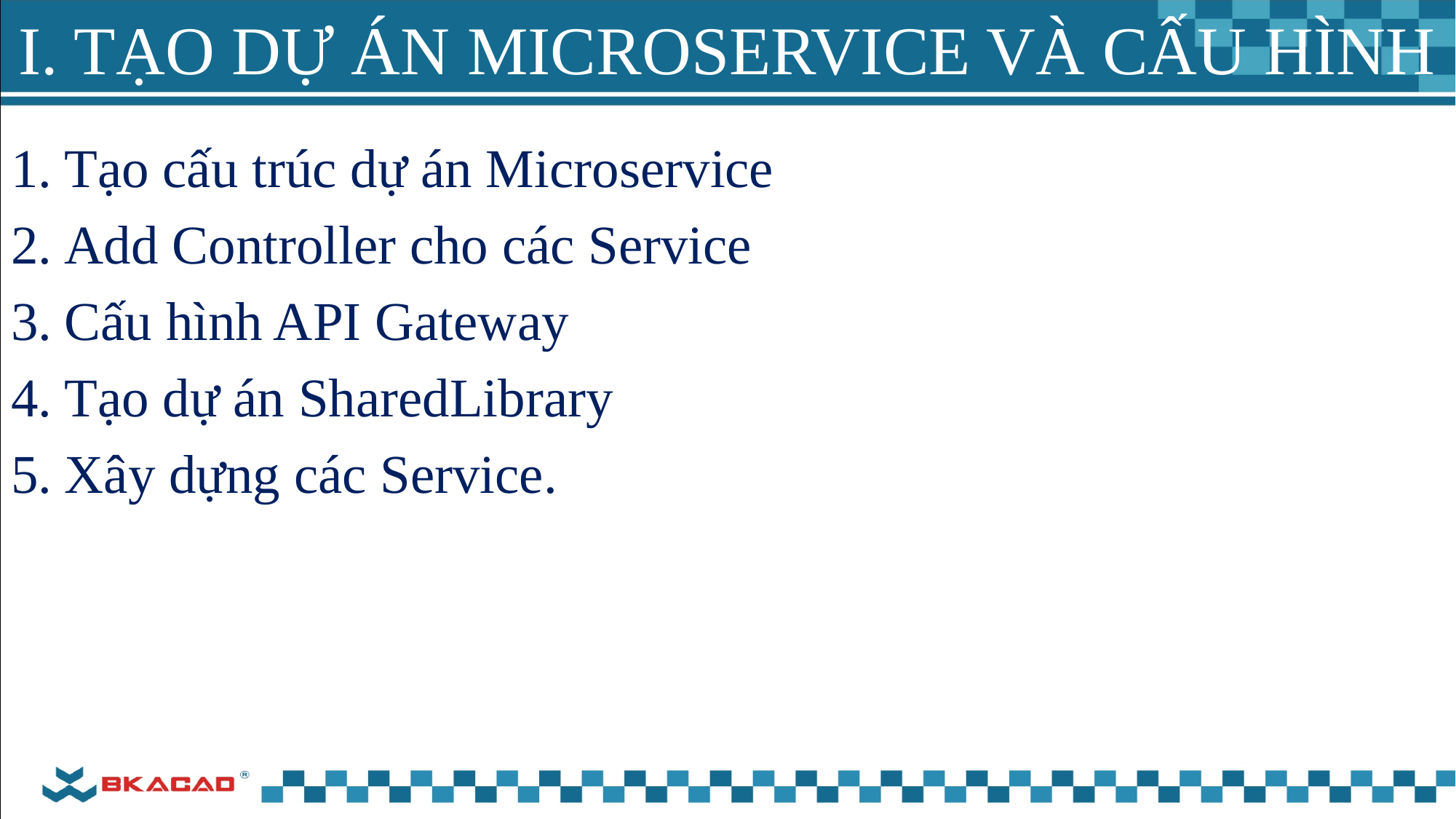

# I. TẠO DỰ ÁN MICROSERVICE VÀ CẤU HÌNH
Tạo cấu trúc dự án Microservice
Add Controller cho các Service
Cấu hình API Gateway
Tạo dự án SharedLibrary
Xây dựng các Service.